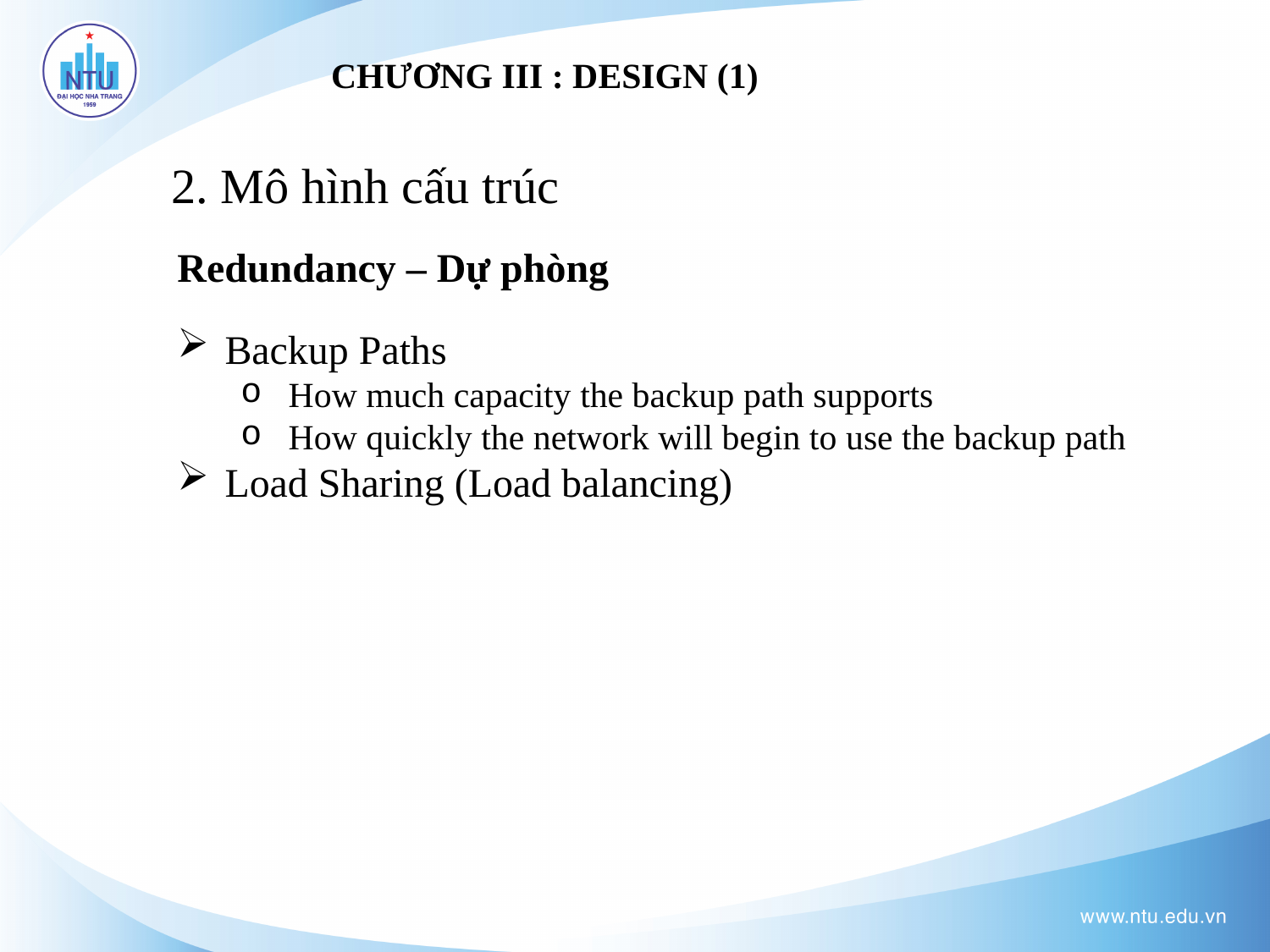

CHƯƠNG III : DESIGN (1)
2. Mô hình cấu trúc

Redundancy – Dự phòng
Backup Paths
How much capacity the backup path supports
How quickly the network will begin to use the backup path
Load Sharing (Load balancing)